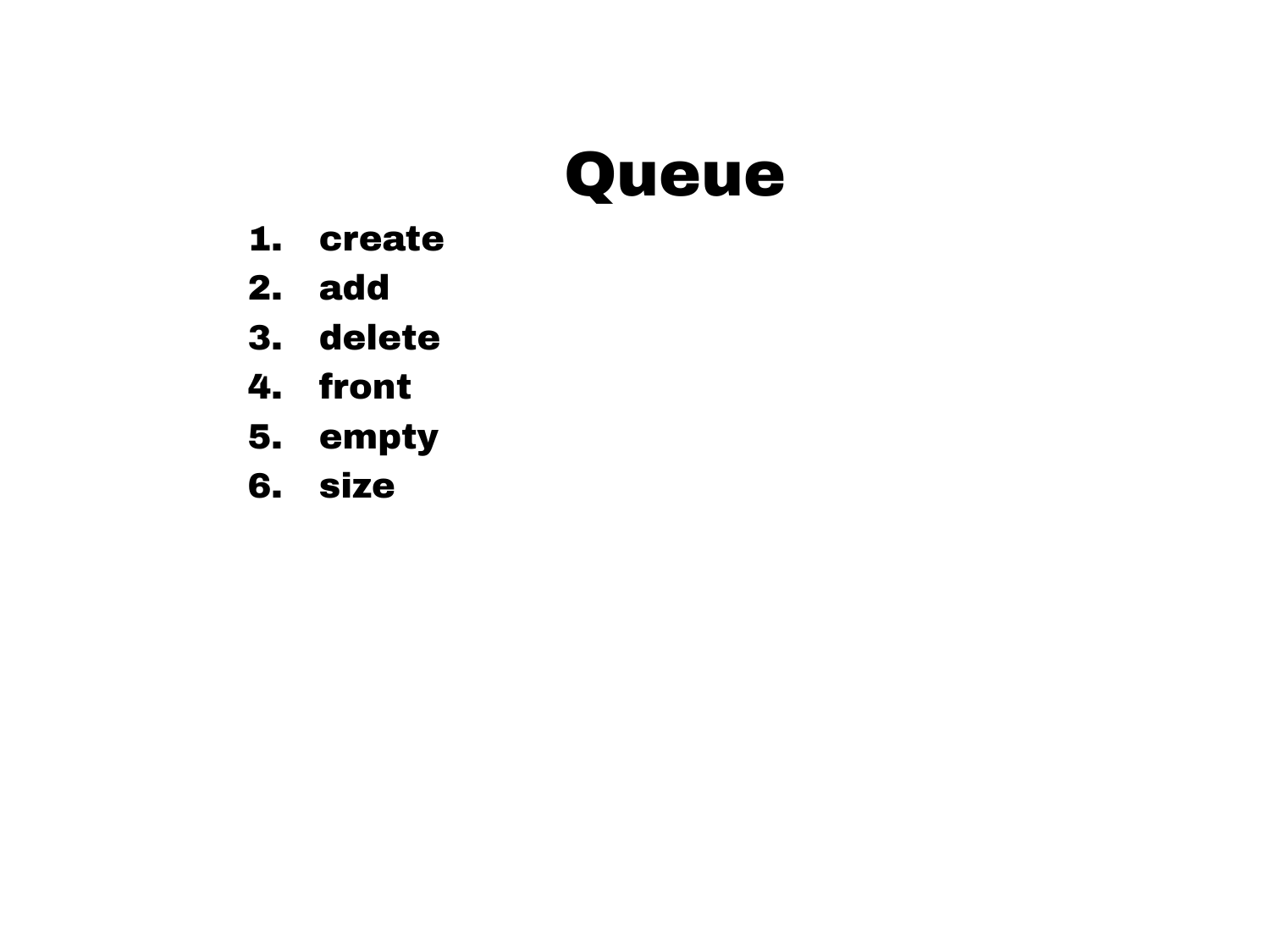

Queue
create
add
delete
front
empty
size